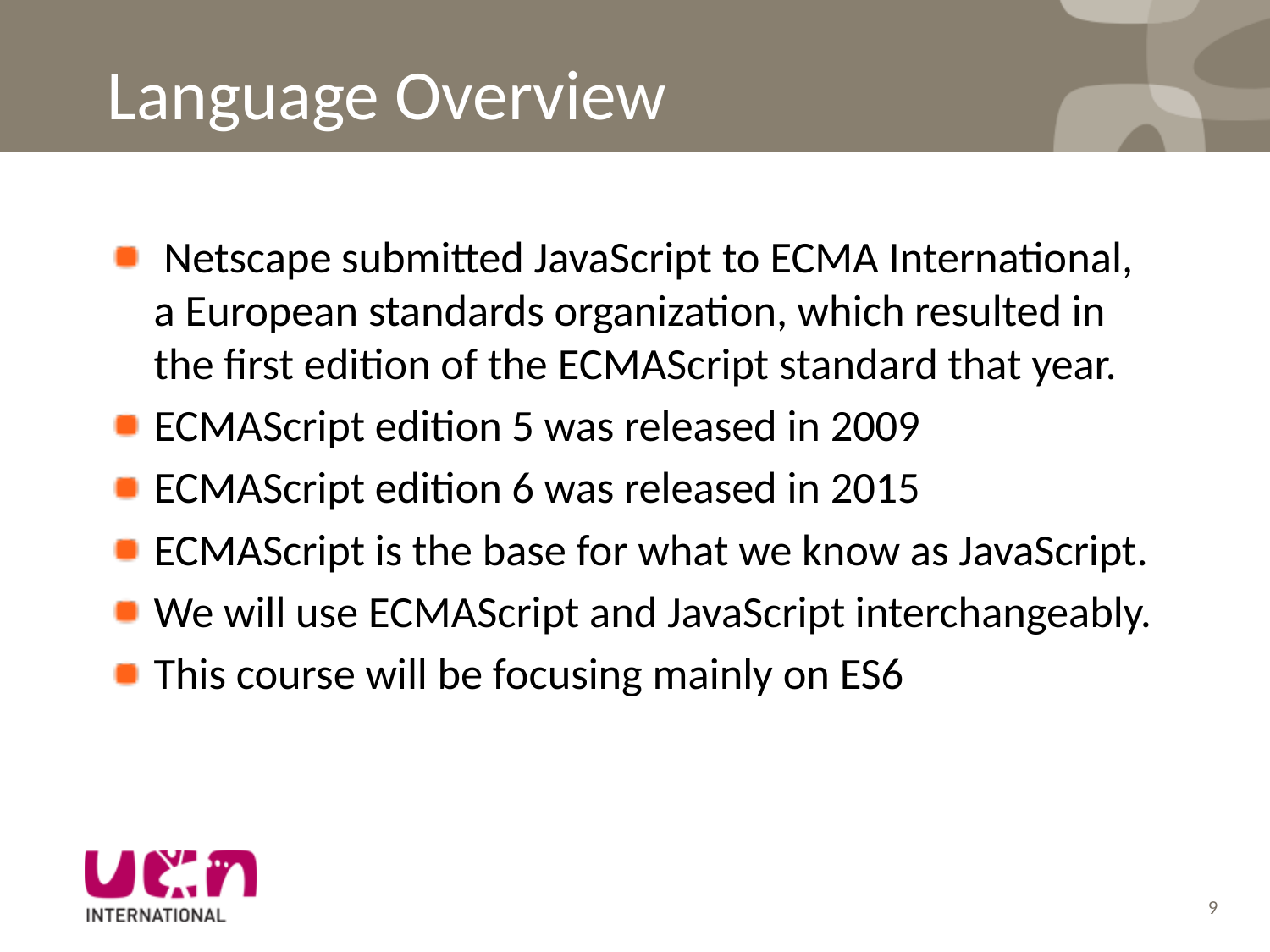

# Language Overview
 Netscape submitted JavaScript to ECMA International, a European standards organization, which resulted in the first edition of the ECMAScript standard that year.
ECMAScript edition 5 was released in 2009
ECMAScript edition 6 was released in 2015
ECMAScript is the base for what we know as JavaScript.
We will use ECMAScript and JavaScript interchangeably.
This course will be focusing mainly on ES6

9